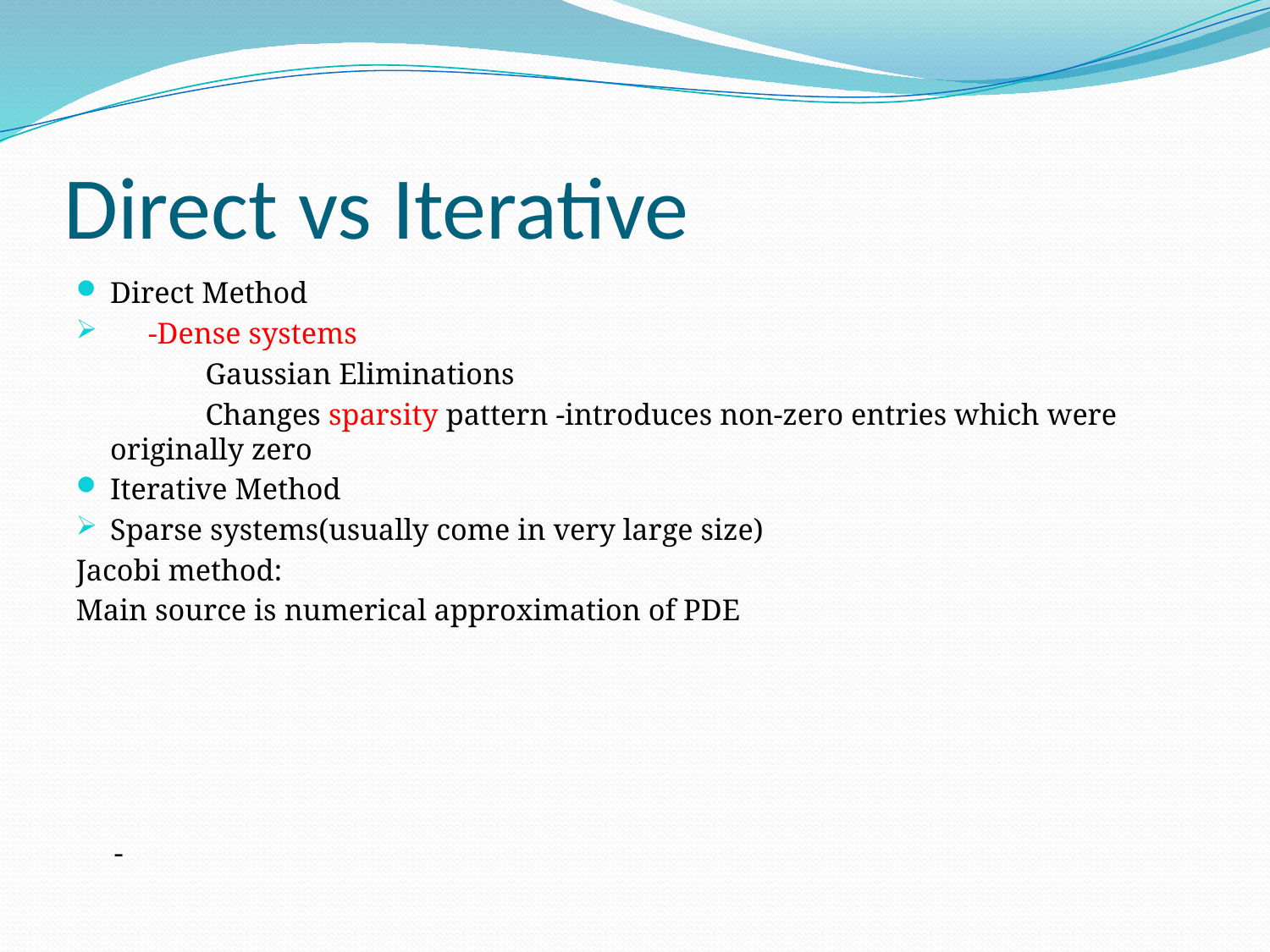

# Direct vs Iterative
Direct Method
     -Dense systems
                 Gaussian Eliminations
                 Changes sparsity pattern -introduces non-zero entries which were originally zero
Iterative Method
Sparse systems(usually come in very large size)
Jacobi method:
Main source is numerical approximation of PDE

     -